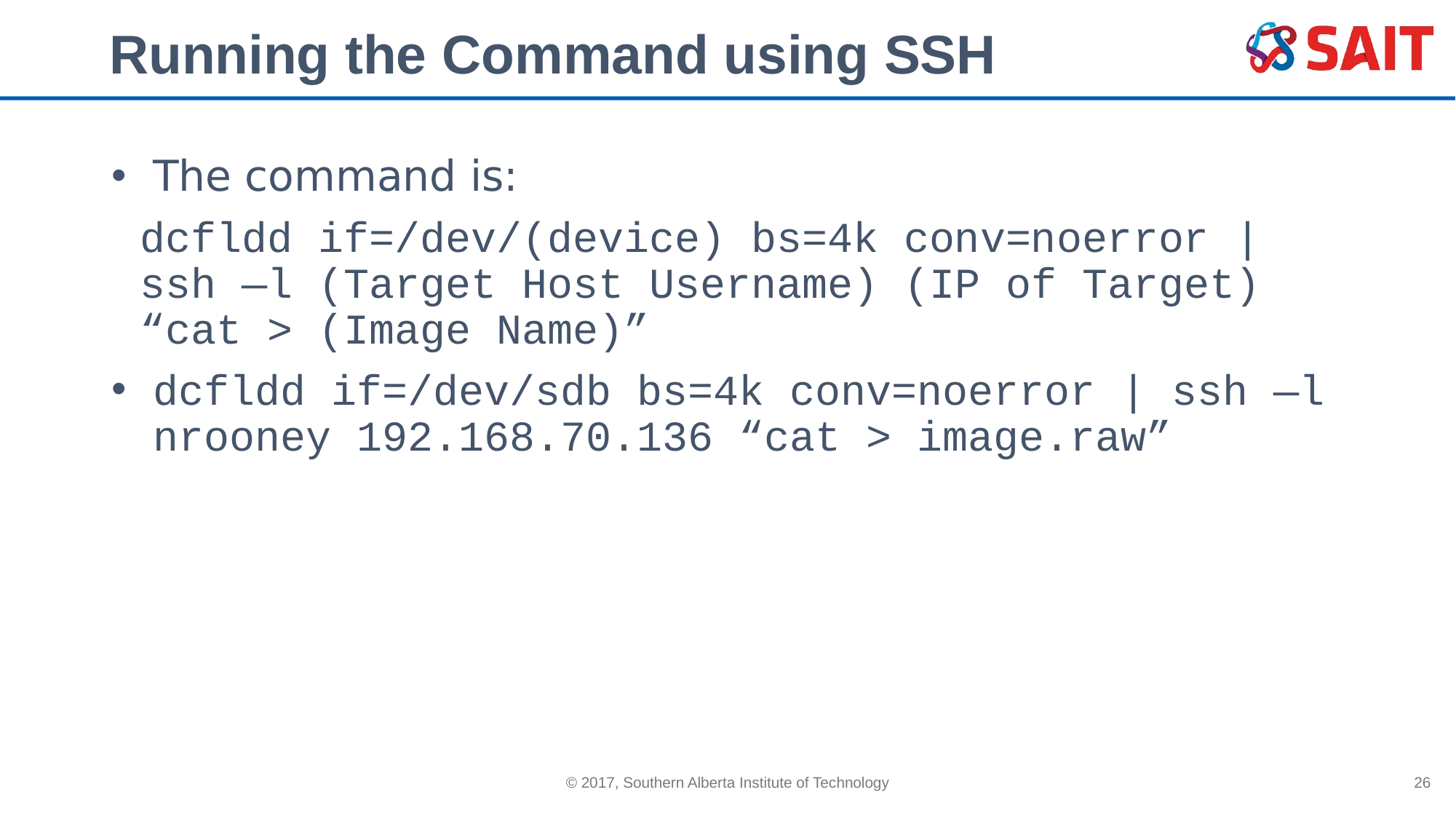

# Running the Command using SSH
The command is:
dcfldd if=/dev/(device) bs=4k conv=noerror | ssh —l (Target Host Username) (IP of Target) “cat > (Image Name)”
dcfldd if=/dev/sdb bs=4k conv=noerror | ssh —l nrooney 192.168.70.136 “cat > image.raw”